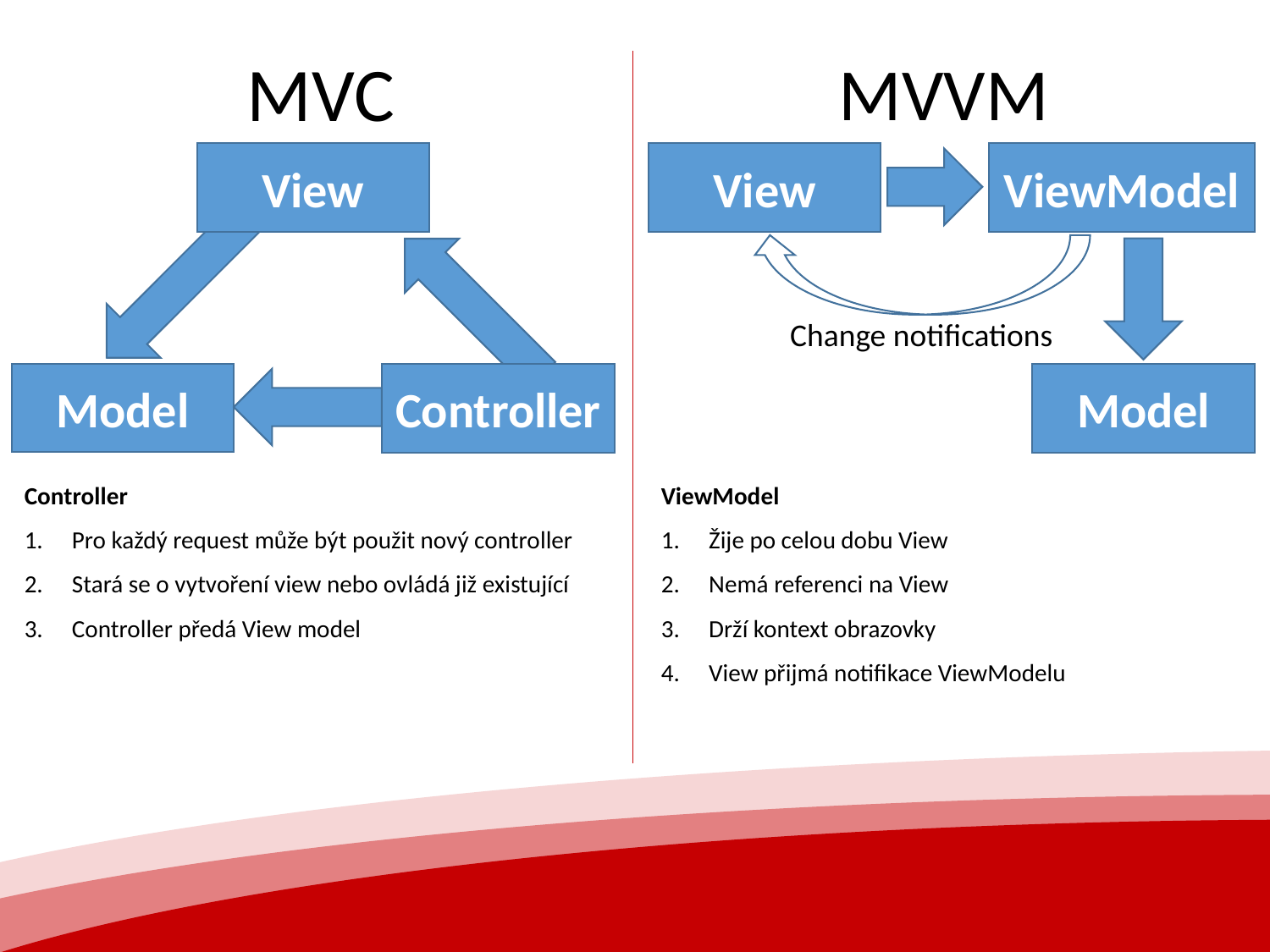

MVVM
# MVC

View
View
ViewModel

Change notifications

Model
Controller
Model

Controller
Pro každý request může být použit nový controller
Stará se o vytvoření view nebo ovládá již existující
Controller předá View model

ViewModel
Žije po celou dobu View
Nemá referenci na View
Drží kontext obrazovky
View přijmá notifikace ViewModelu